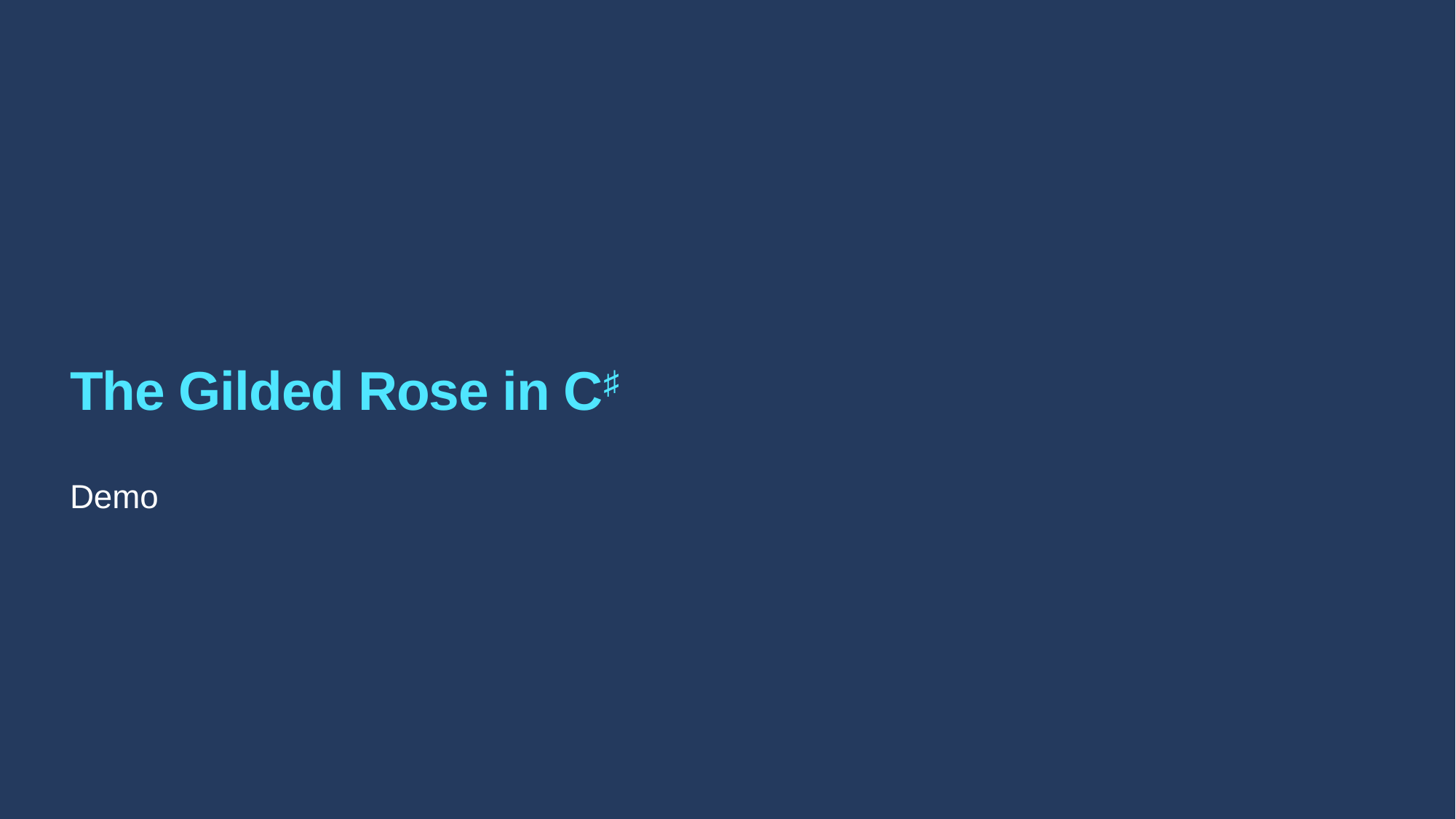

# The Gilded Rose in C♯
Demo